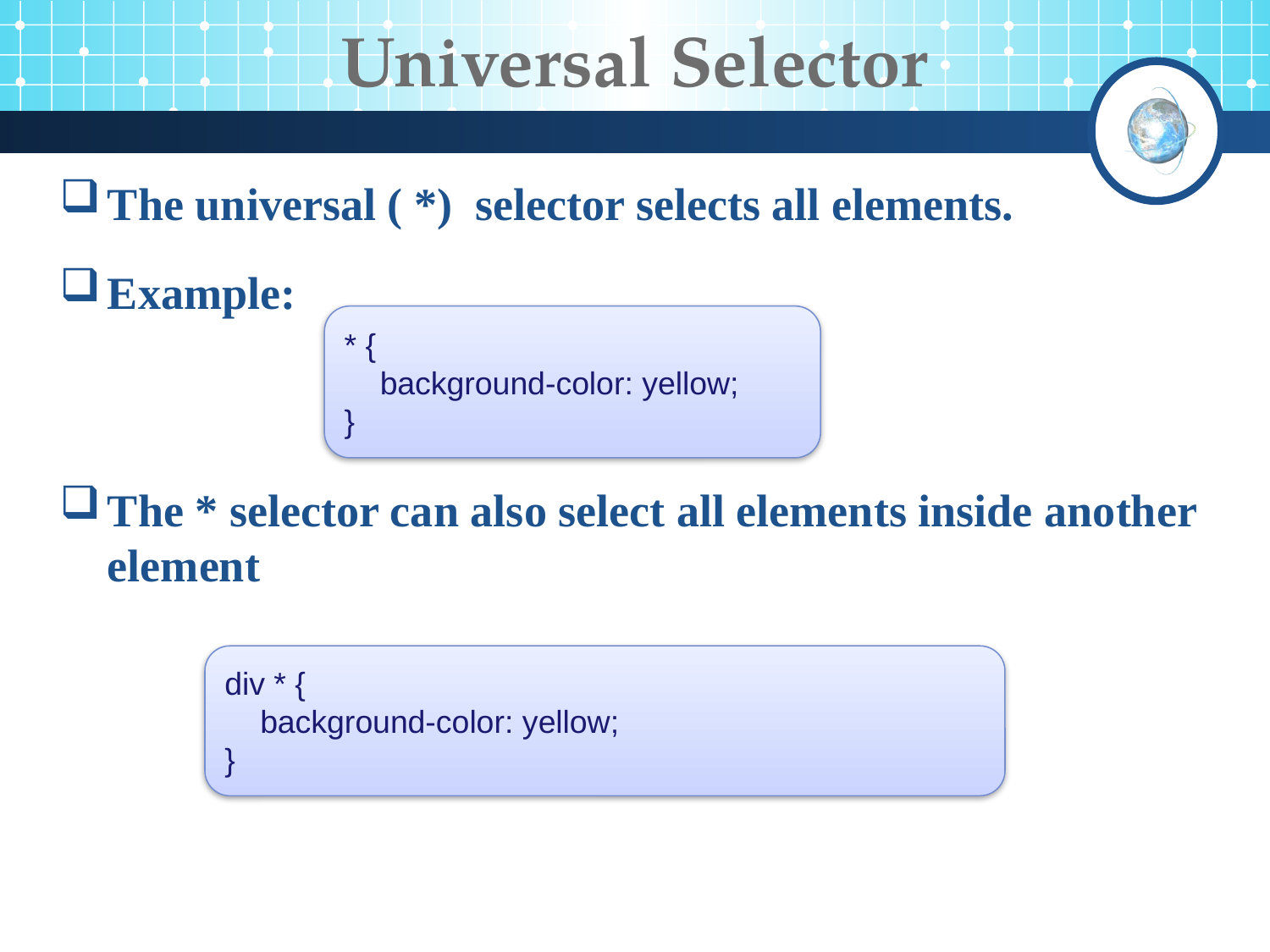

# Universal Selector
The universal ( *)  selector selects all elements.

Example:

The * selector can also select all elements inside another element

* {
    background-color: yellow;
}
div * {
    background-color: yellow;
}